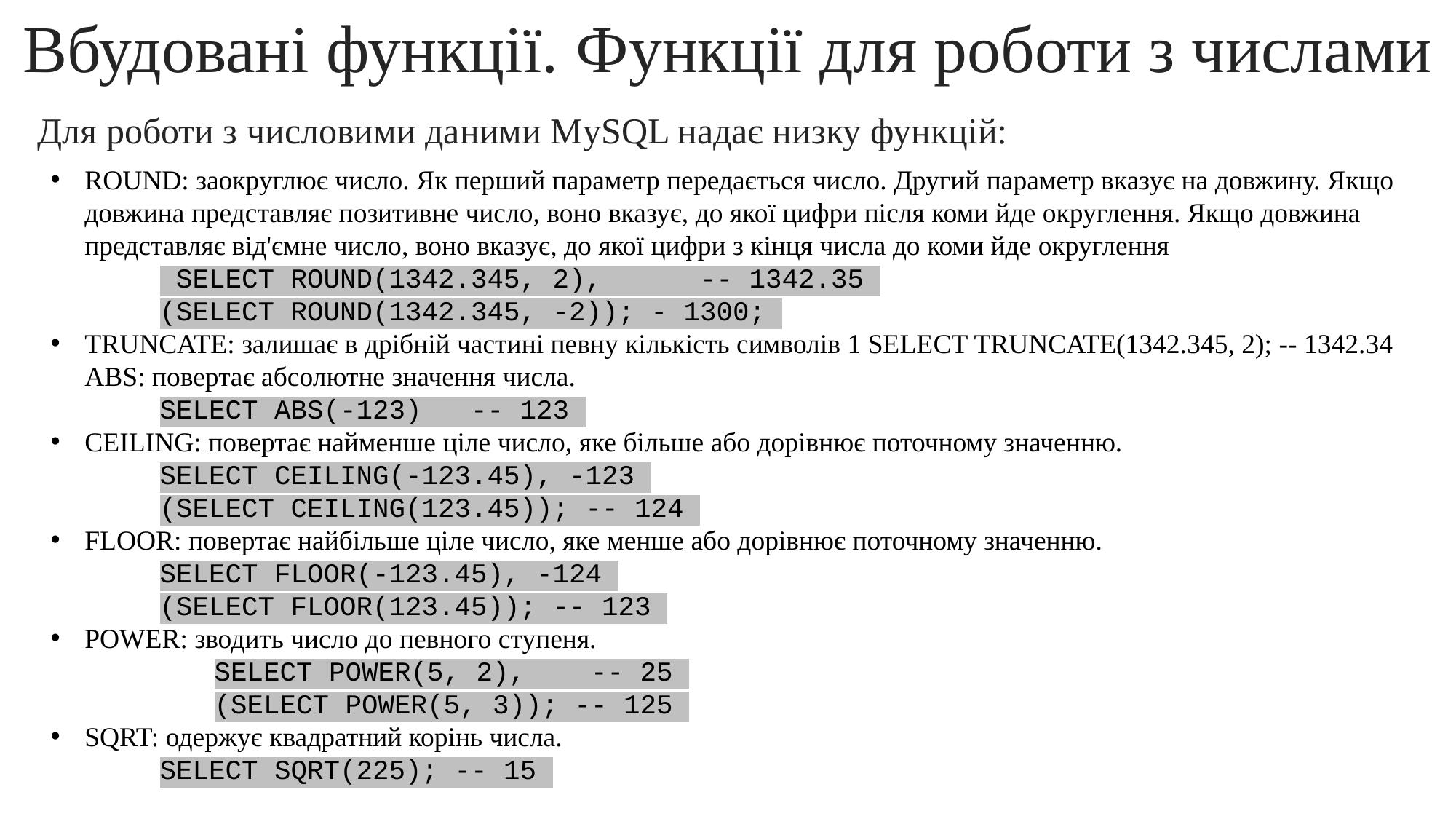

Вбудовані функції. Функції для роботи з числами
Для роботи з числовими даними MySQL надає низку функцій:
ROUND: заокруглює число. Як перший параметр передається число. Другий параметр вказує на довжину. Якщо довжина представляє позитивне число, воно вказує, до якої цифри після коми йде округлення. Якщо довжина представляє від'ємне число, воно вказує, до якої цифри з кінця числа до коми йде округлення
	 SELECT ROUND(1342.345, 2),      -- 1342.35
	(SELECT ROUND(1342.345, -2)); - 1300;
TRUNCATE: залишає в дрібній частині певну кількість символів 1 SELECT TRUNCATE(1342.345, 2); -- 1342.34 ABS: повертає абсолютне значення числа.
SELECT ABS(-123)   -- 123
CEILING: повертає найменше ціле число, яке більше або дорівнює поточному значенню.
SELECT CEILING(-123.45), -123
(SELECT CEILING(123.45)); -- 124
FLOOR: повертає найбільше ціле число, яке менше або дорівнює поточному значенню.
SELECT FLOOR(-123.45), -124
(SELECT FLOOR(123.45)); -- 123
POWER: зводить число до певного ступеня.
	SELECT POWER(5, 2),    -- 25
	(SELECT POWER(5, 3)); -- 125
SQRT: одержує квадратний корінь числа.
	SELECT SQRT(225); -- 15